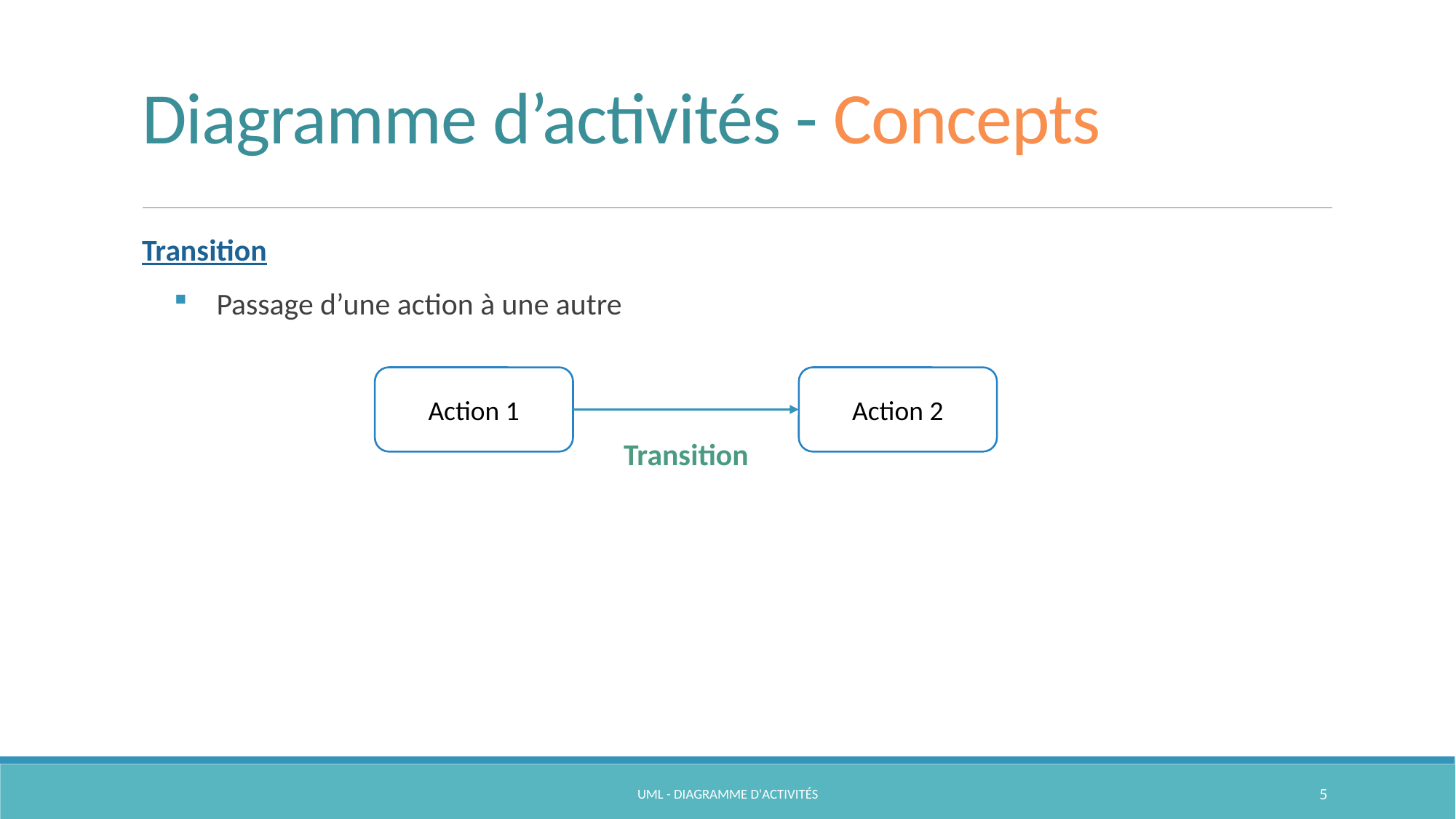

# Diagramme d’activités - Concepts
Transition
Passage d’une action à une autre

Action 1
Action 2
Transition
UML - Diagramme d'activités
5